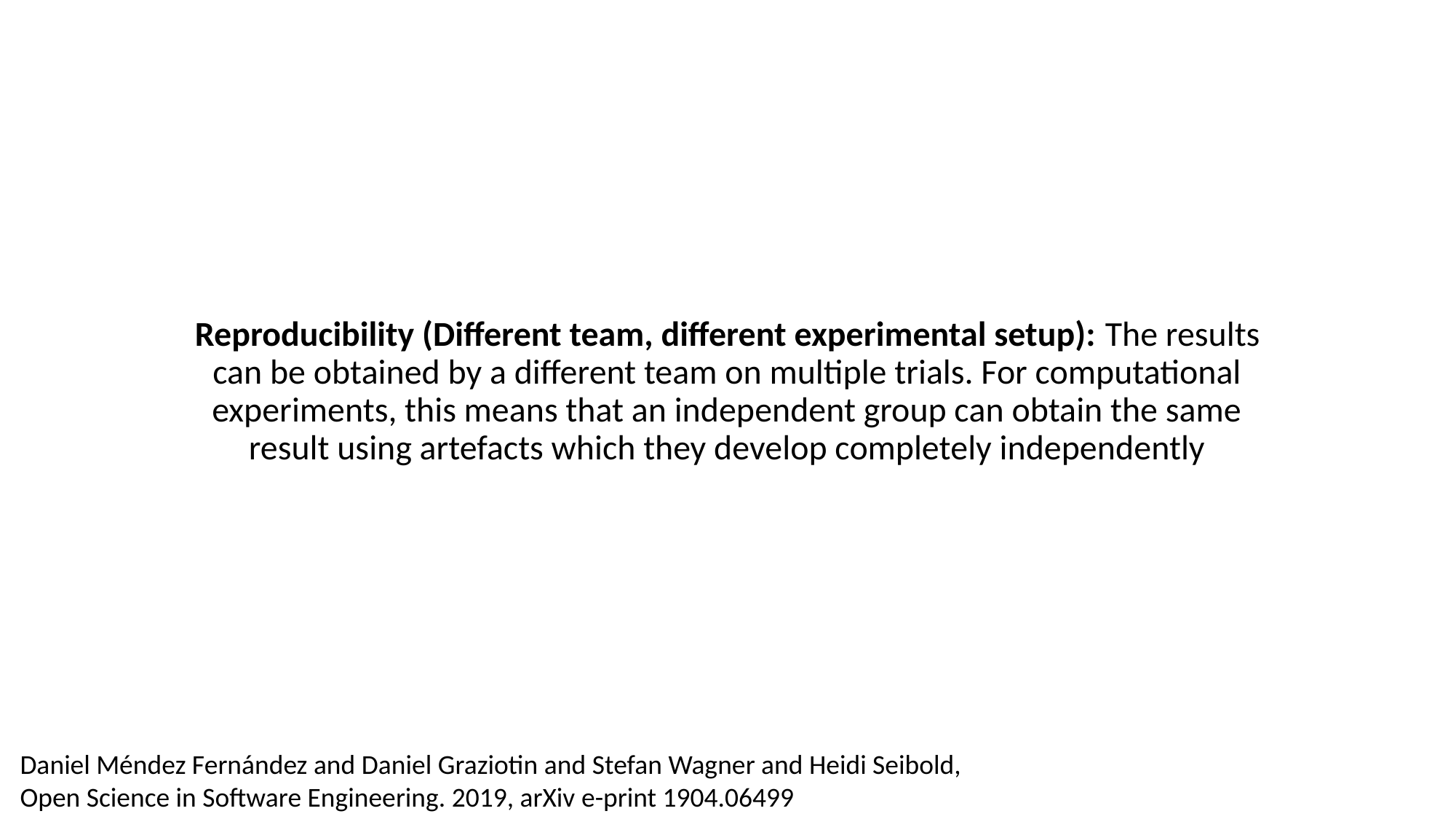

Reproducibility (Different team, different experimental setup): The results can be obtained by a different team on multiple trials. For computational experiments, this means that an independent group can obtain the same result using artefacts which they develop completely independently
Daniel Méndez Fernández and Daniel Graziotin and Stefan Wagner and Heidi Seibold,
Open Science in Software Engineering. 2019, arXiv e-print 1904.06499